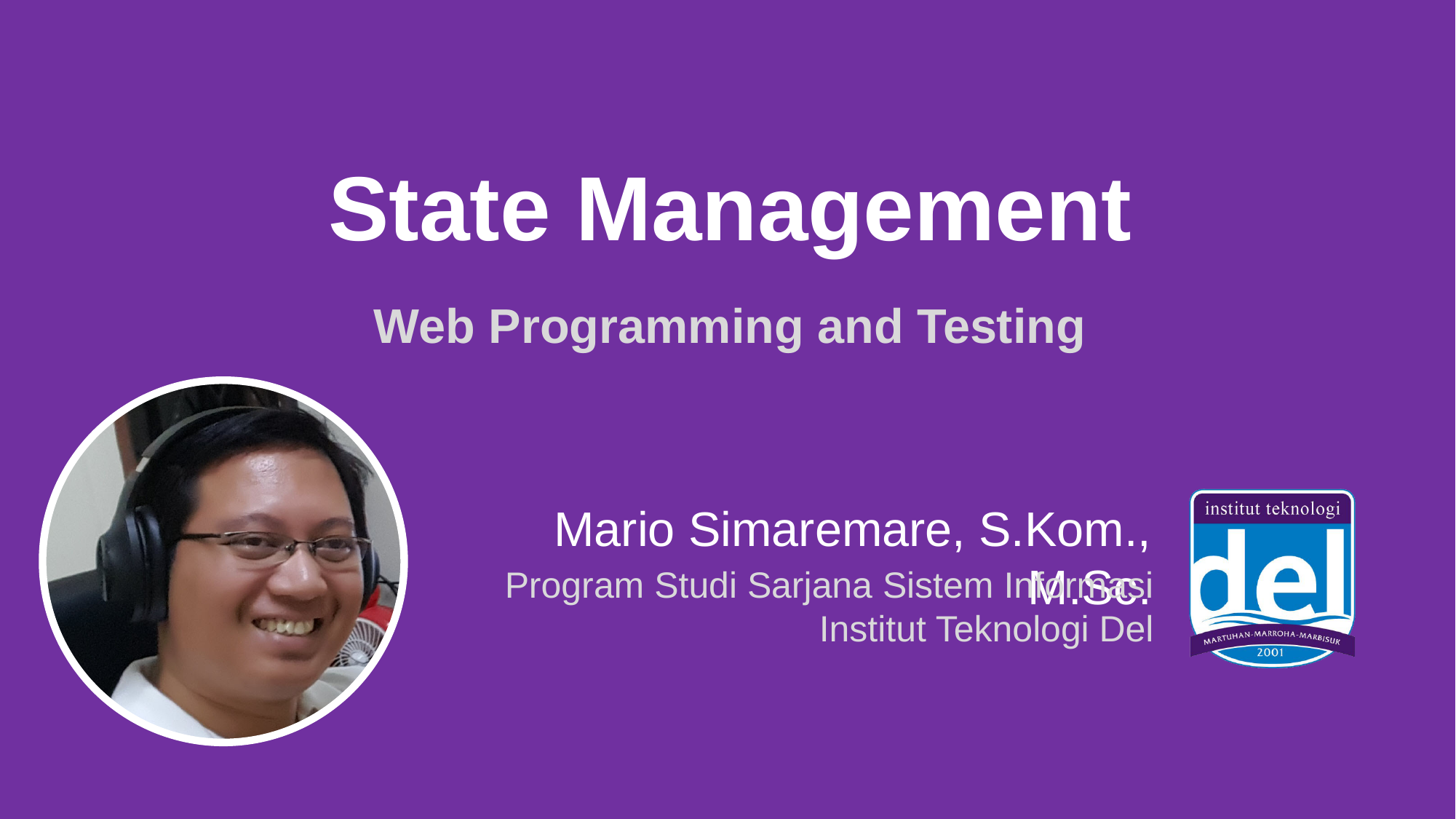

# State Management
Web Programming and Testing